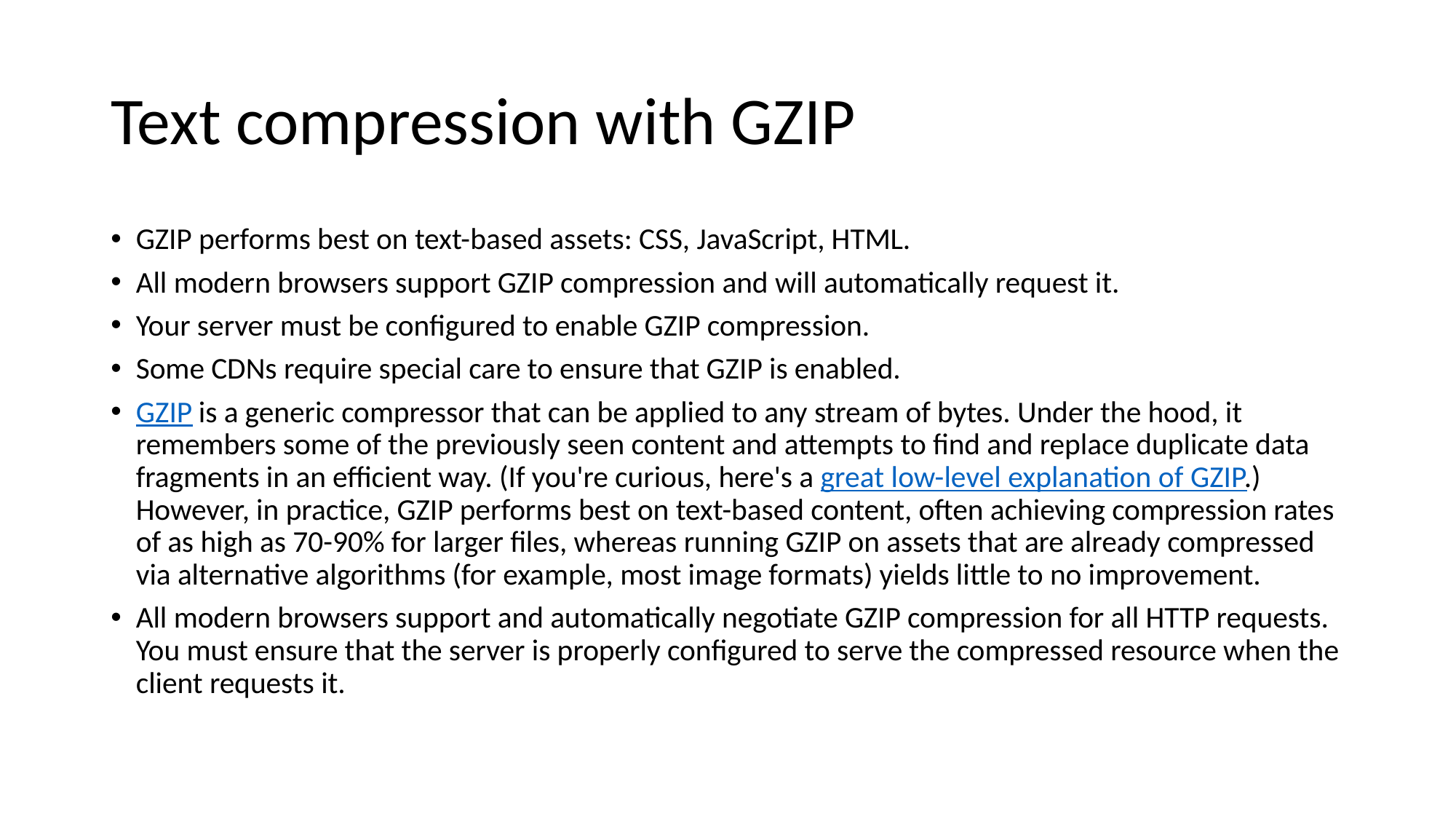

# Text compression with GZIP
GZIP performs best on text-based assets: CSS, JavaScript, HTML.
All modern browsers support GZIP compression and will automatically request it.
Your server must be configured to enable GZIP compression.
Some CDNs require special care to ensure that GZIP is enabled.
GZIP is a generic compressor that can be applied to any stream of bytes. Under the hood, it remembers some of the previously seen content and attempts to find and replace duplicate data fragments in an efficient way. (If you're curious, here's a great low-level explanation of GZIP.) However, in practice, GZIP performs best on text-based content, often achieving compression rates of as high as 70-90% for larger files, whereas running GZIP on assets that are already compressed via alternative algorithms (for example, most image formats) yields little to no improvement.
All modern browsers support and automatically negotiate GZIP compression for all HTTP requests. You must ensure that the server is properly configured to serve the compressed resource when the client requests it.